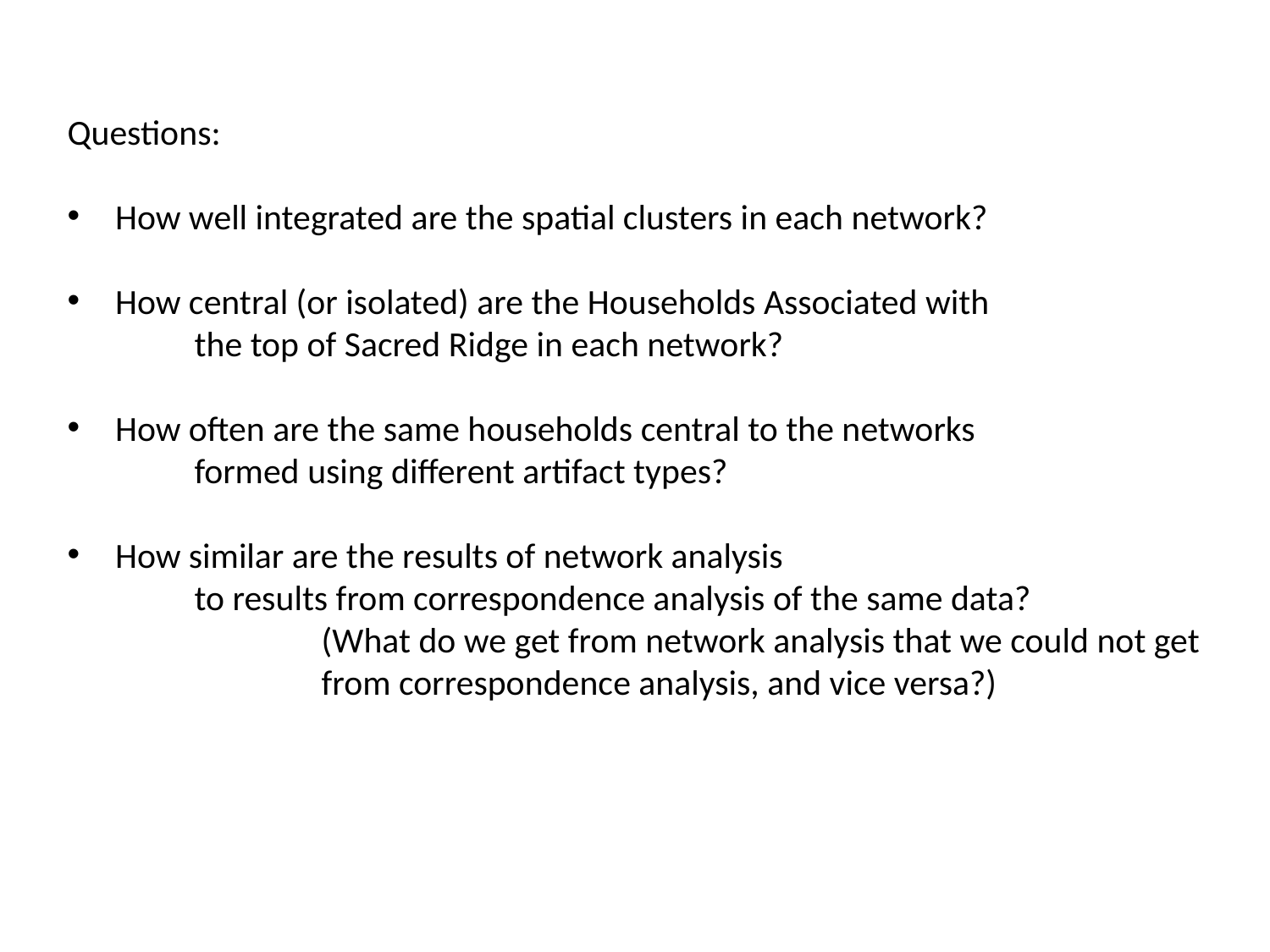

Questions:

How well integrated are the spatial clusters in each network?

How central (or isolated) are the Households Associated with
	the top of Sacred Ridge in each network?

How often are the same households central to the networks
	formed using different artifact types?

How similar are the results of network analysis
	to results from correspondence analysis of the same data?
		(What do we get from network analysis that we could not get
		from correspondence analysis, and vice versa?)